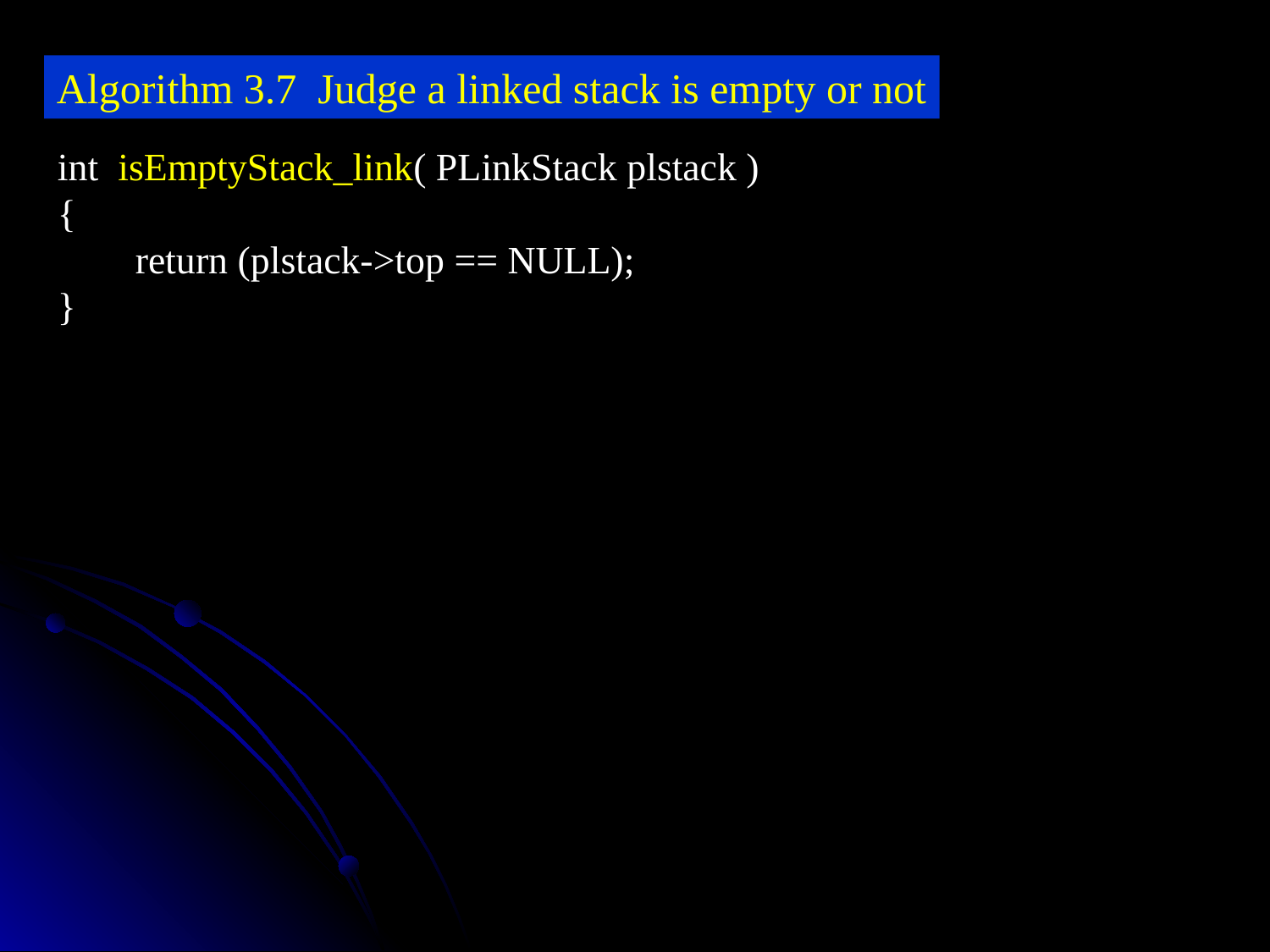

Algorithm 3.7  Judge a linked stack is empty or not
int  isEmptyStack_link( PLinkStack plstack )
{
        return (plstack->top == NULL);
}